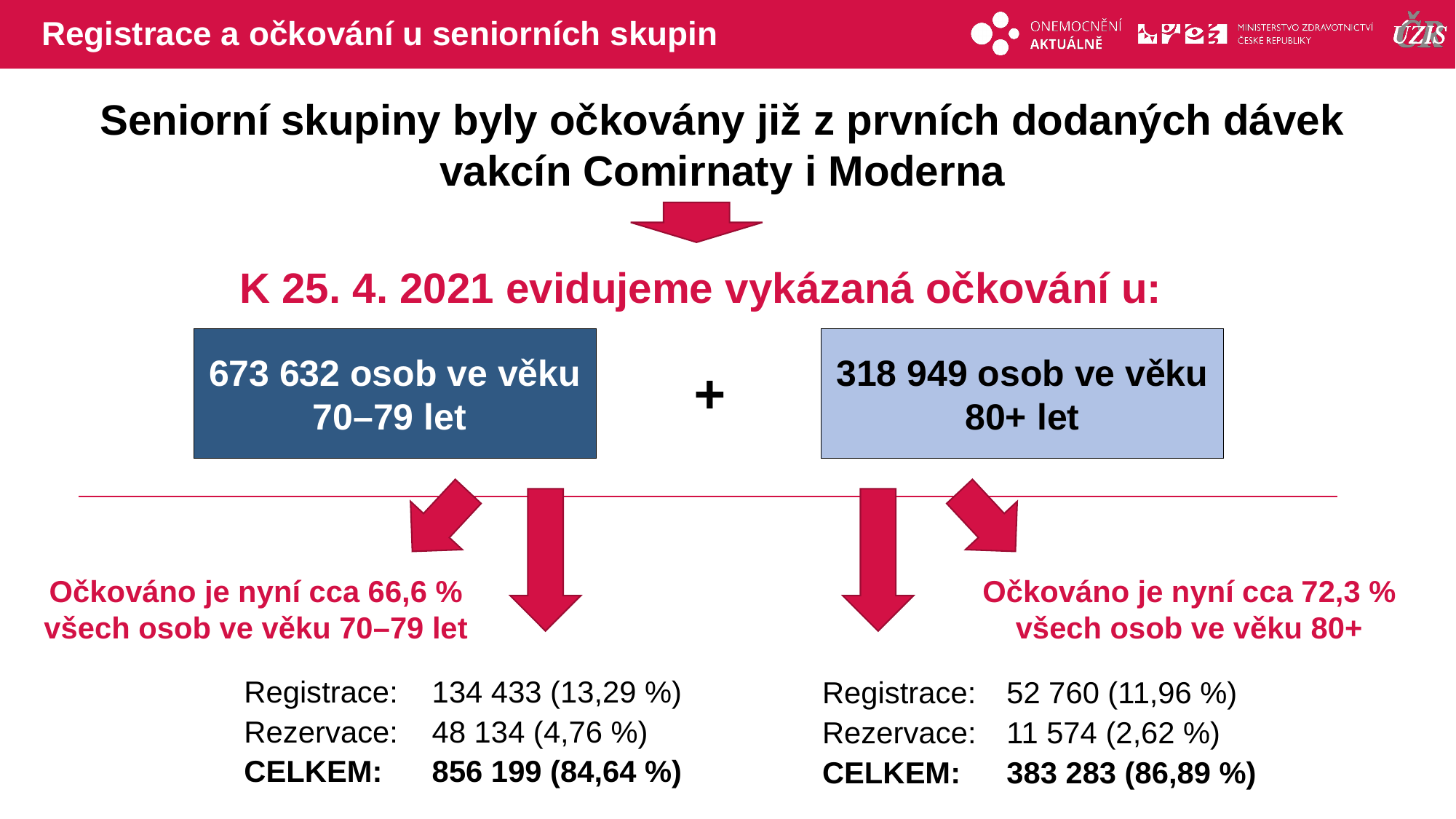

# Registrace a očkování u seniorních skupin
Seniorní skupiny byly očkovány již z prvních dodaných dávek vakcín Comirnaty i Moderna

K 25. 4. 2021 evidujeme vykázaná očkování u:
673 632 osob ve věku
70–79 let
318 949 osob ve věku
80+ let
+

Očkováno je nyní cca 66,6 %
všech osob ve věku 70–79 let
Očkováno je nyní cca 72,3 %
všech osob ve věku 80+
| Registrace: | 134 433 (13,29 %) |
| --- | --- |
| Rezervace: | 48 134 (4,76 %) |
| CELKEM: | 856 199 (84,64 %) |
| Registrace: | 52 760 (11,96 %) |
| --- | --- |
| Rezervace: | 11 574 (2,62 %) |
| CELKEM: | 383 283 (86,89 %) |